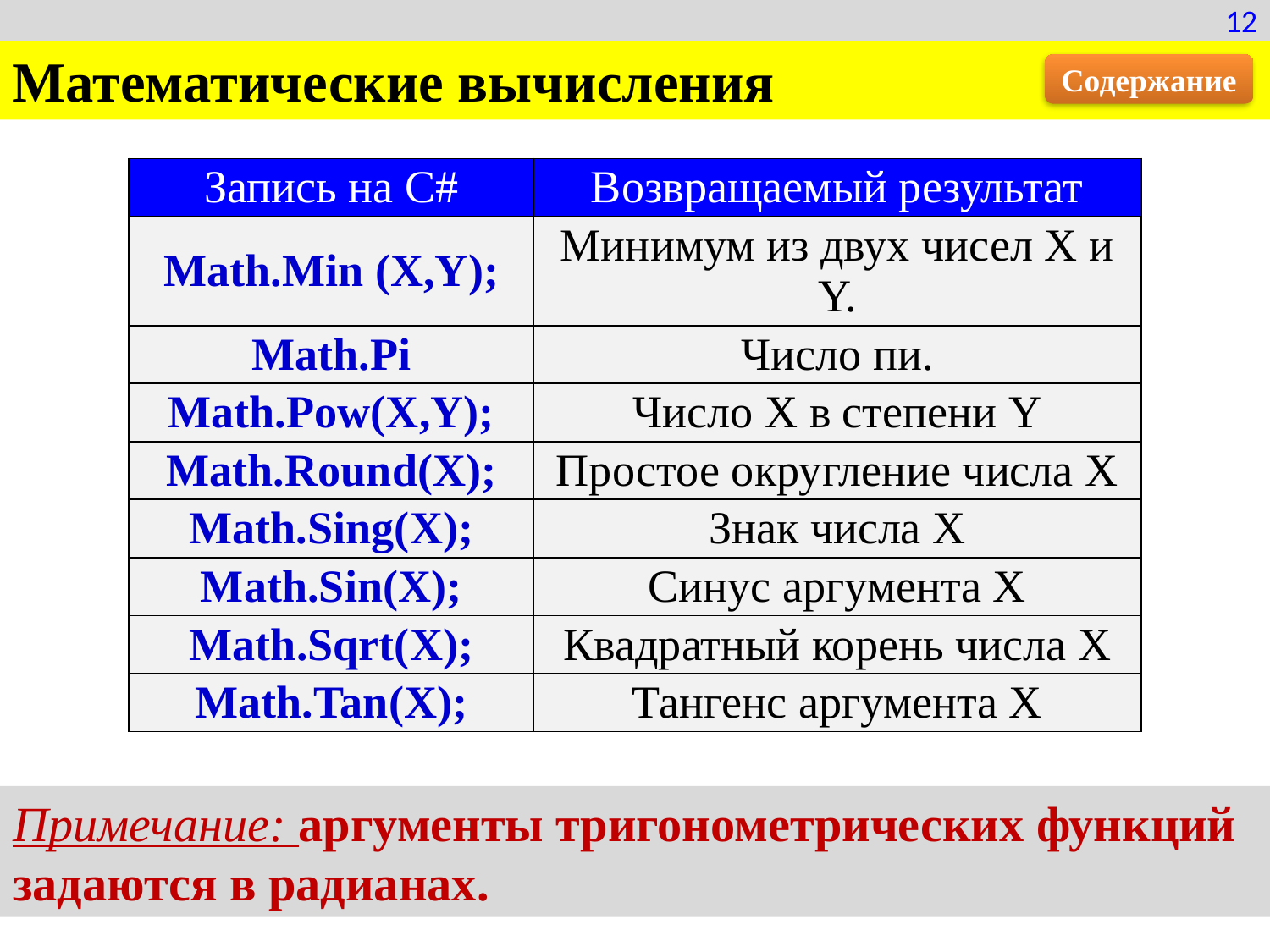

12
Математические вычисления
Содержание
| Запись на C# | Возвращаемый результат |
| --- | --- |
| Math.Min (X,Y); | Минимум из двух чисел Х и Y. |
| Math.Pi | Число пи. |
| Math.Pow(X,Y); | Число X в степени Y |
| Math.Round(Х); | Простое округление числа Х |
| Math.Sing(Х); | Знак числа Х |
| Math.Sin(Х); | Синус аргумента Х |
| Math.Sqrt(Х); | Квадратный корень числа Х |
| Math.Tan(Х); | Тангенс аргумента Х |
Примечание: аргументы тригонометрических функций задаются в радианах.